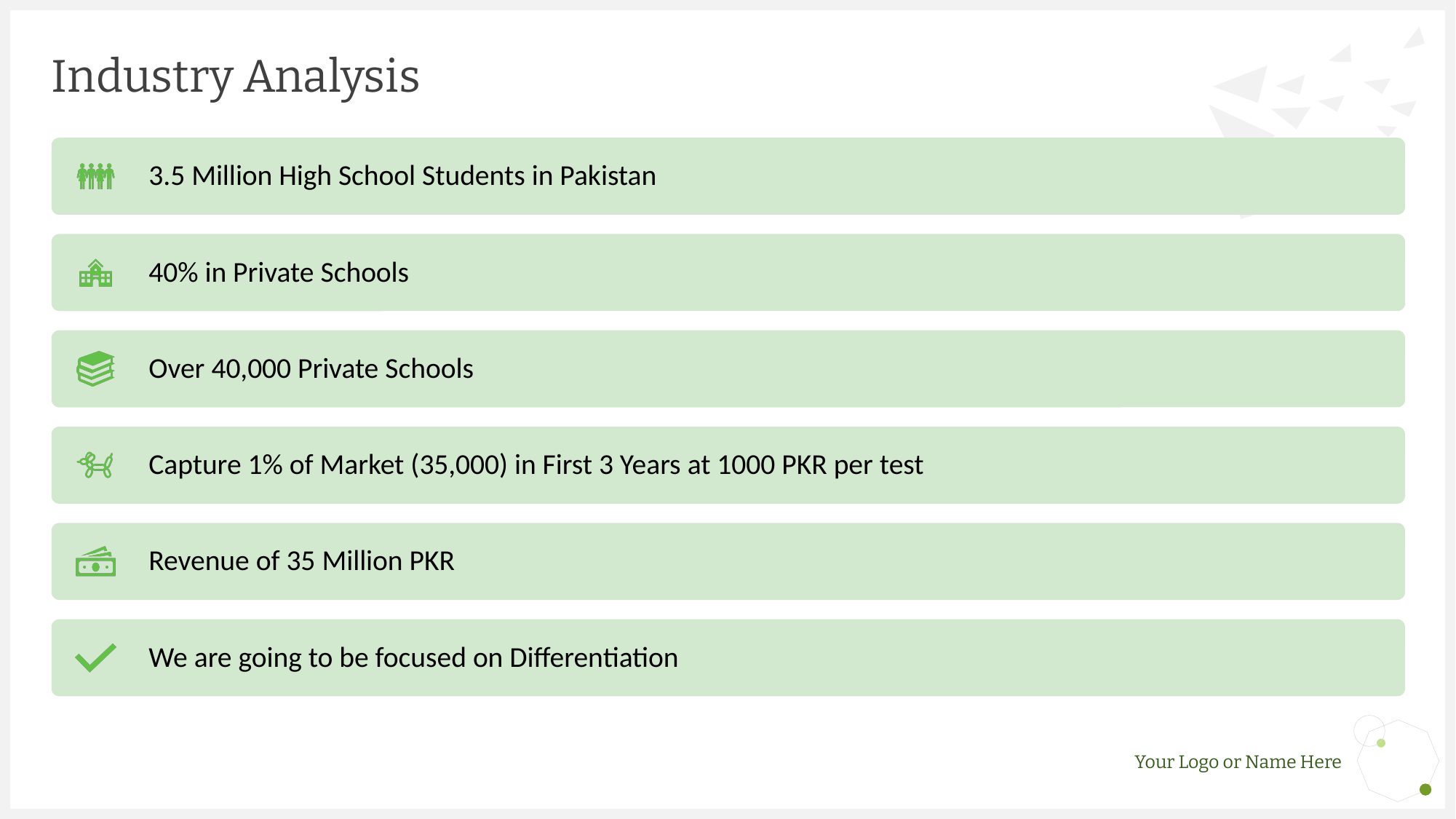

# Industry Analysis
3.5 Million High School Students in Pakistan
40% in Private Schools
Over 40,000 Private Schools
Capture 1% of Market (35,000) in First 3 Years at 1000 PKR per test
Revenue of 35 Million PKR
We are going to be focused on Differentiation